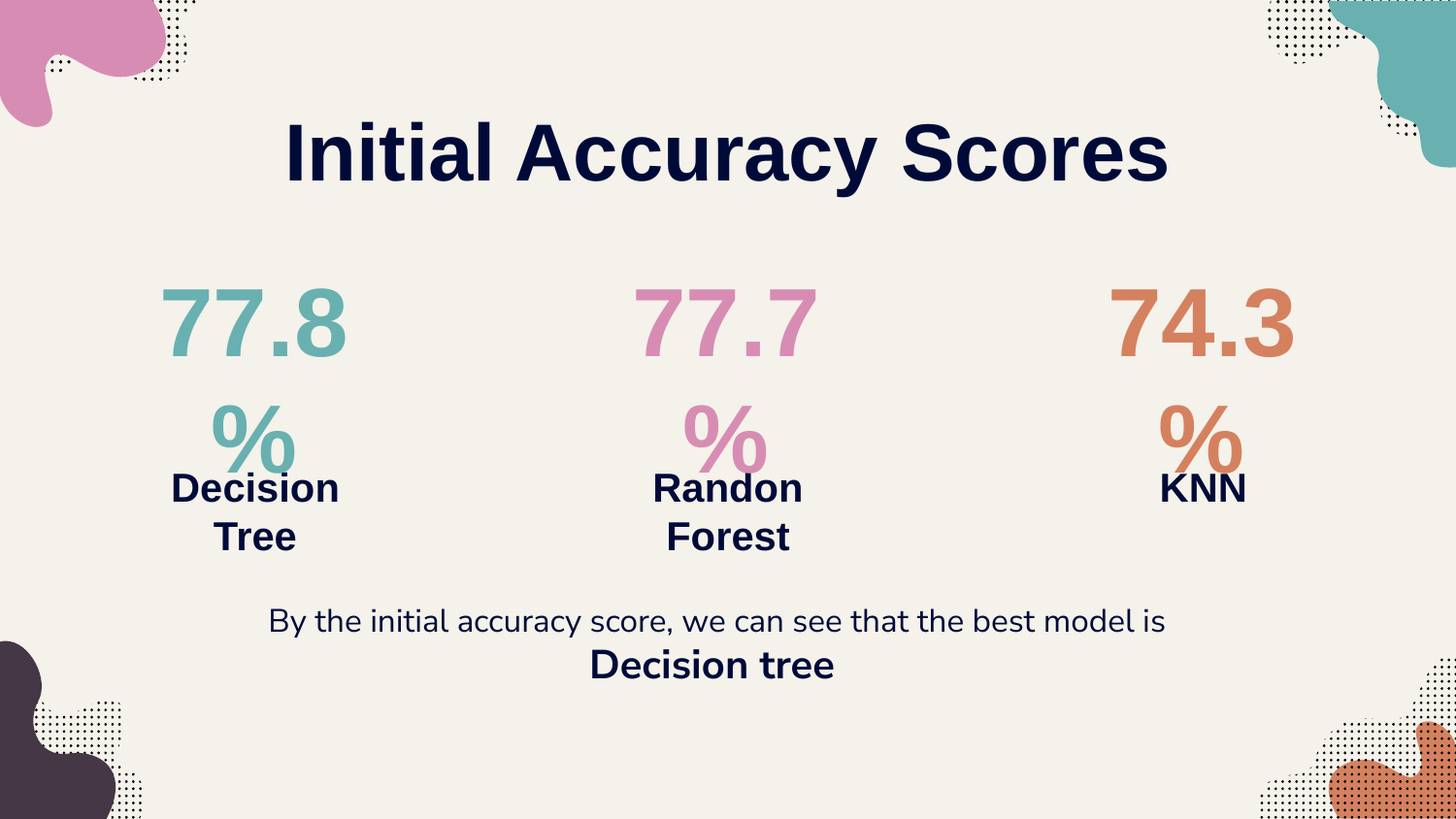

# Initial Accuracy Scores
77.8%
77.7%
74.3%
Decision Tree
Randon Forest
KNN
By the initial accuracy score, we can see that the best model is Decision tree